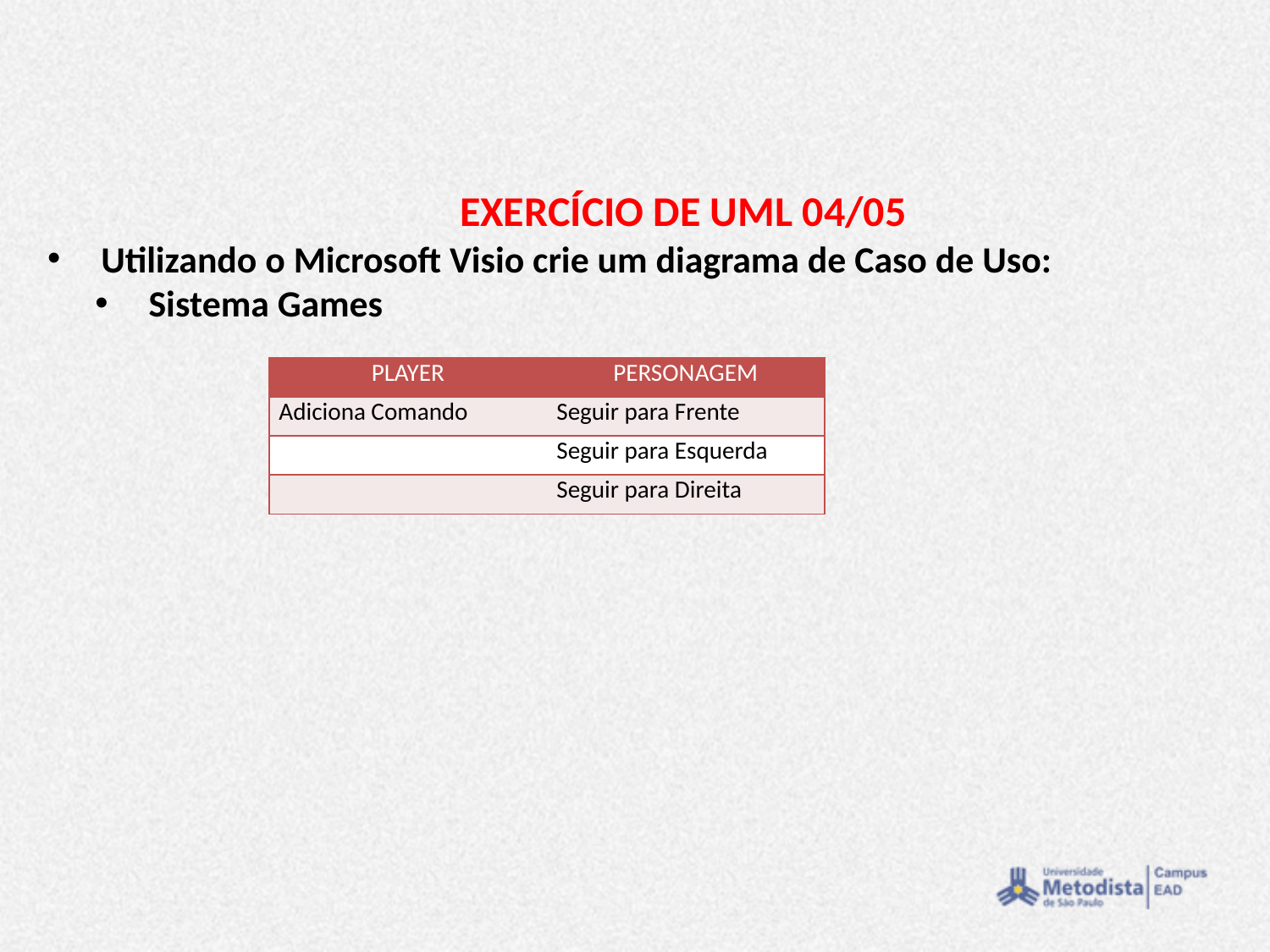

EXERCÍCIO DE UML 04/05
Utilizando o Microsoft Visio crie um diagrama de Caso de Uso:
Sistema Games
| PLAYER | PERSONAGEM |
| --- | --- |
| Adiciona Comando | Seguir para Frente |
|  | Seguir para Esquerda |
|  | Seguir para Direita |